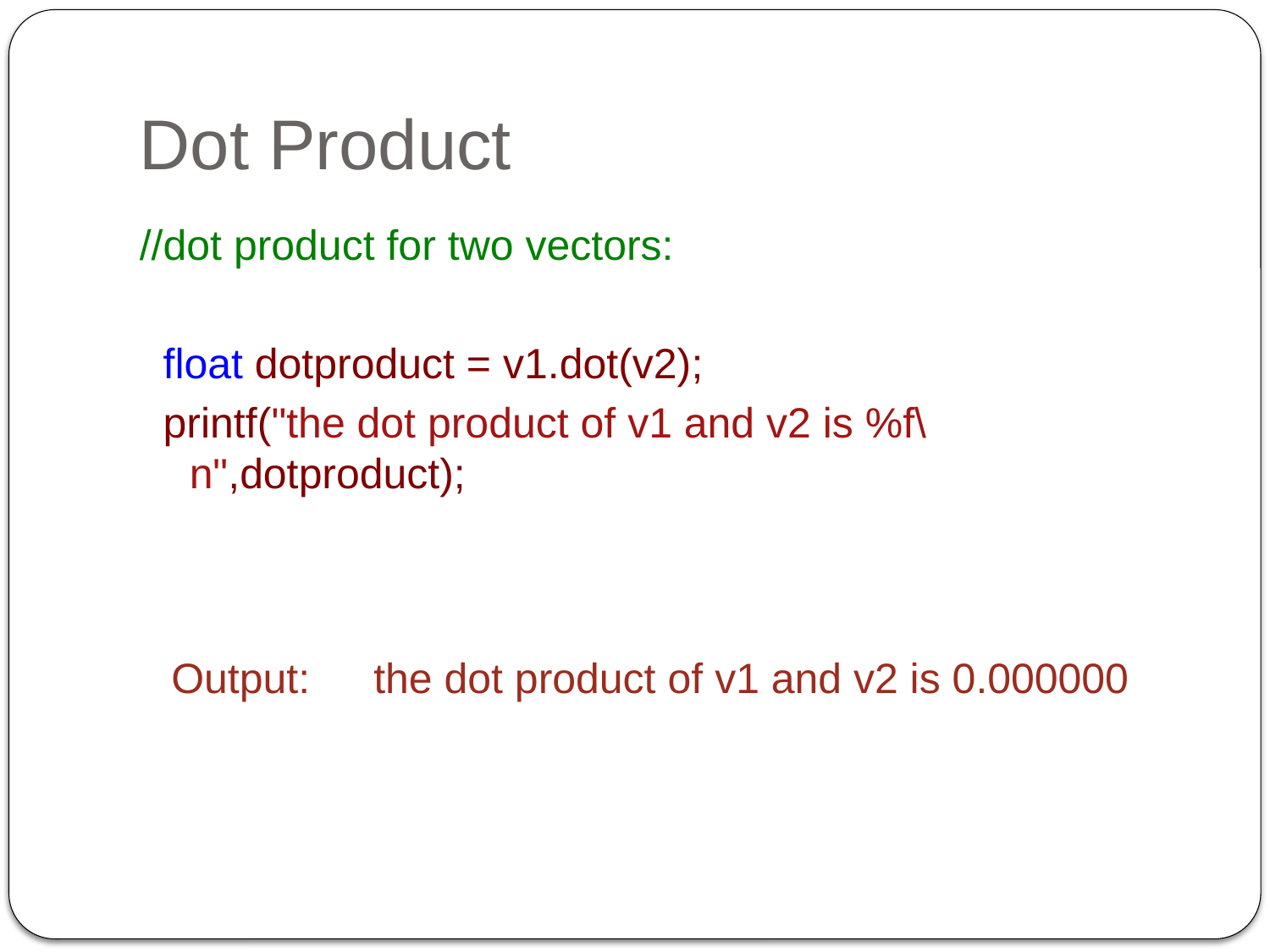

Dot Product
//dot product for two vectors:

  float dotproduct = v1.dot(v2);
  printf("the dot product of v1 and v2 is %f\n",dotproduct);
Output:
the dot product of v1 and v2 is 0.000000